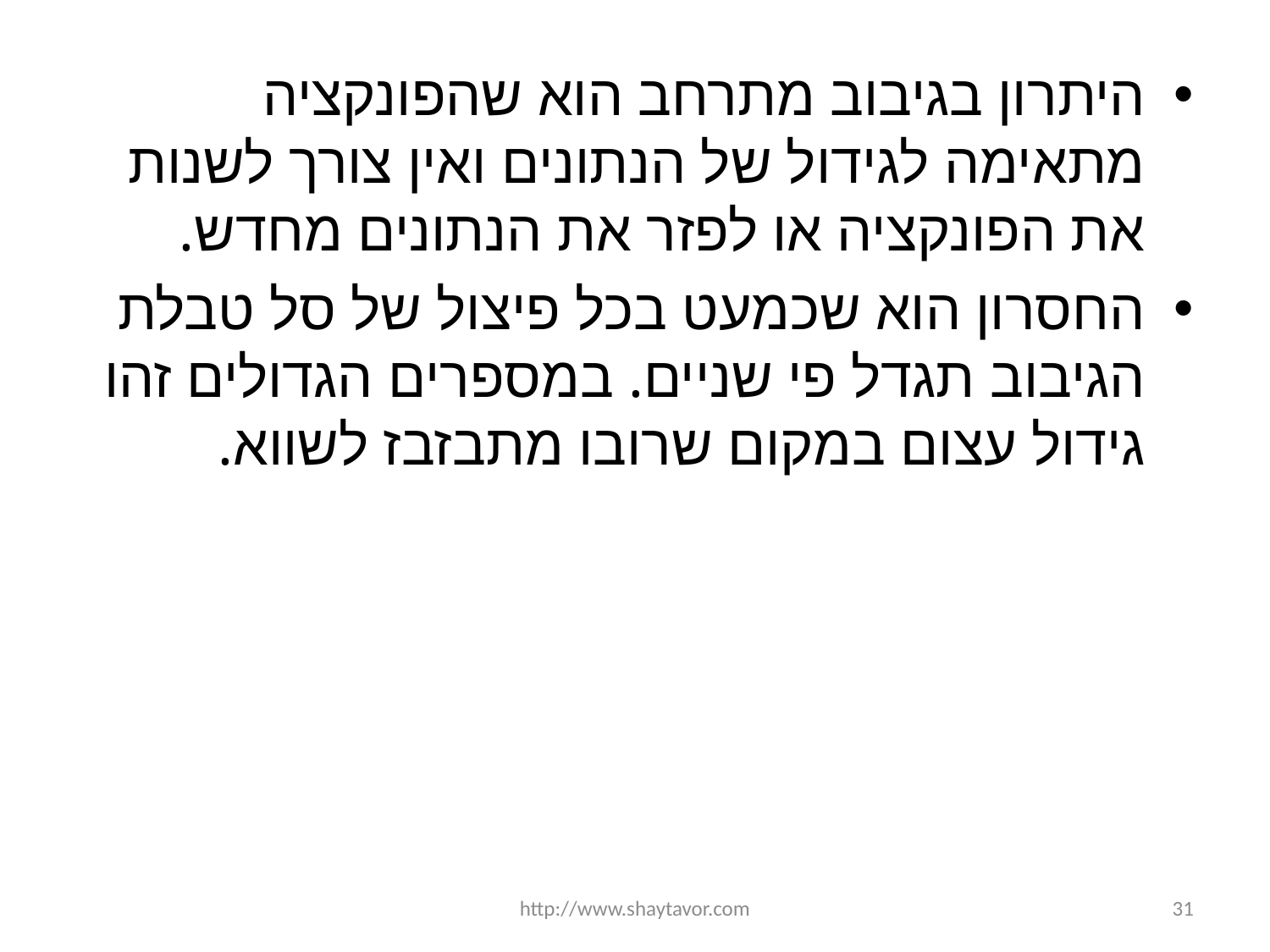

היתרון בגיבוב מתרחב הוא שהפונקציה מתאימה לגידול של הנתונים ואין צורך לשנות את הפונקציה או לפזר את הנתונים מחדש.
החסרון הוא שכמעט בכל פיצול של סל טבלת הגיבוב תגדל פי שניים. במספרים הגדולים זהו גידול עצום במקום שרובו מתבזבז לשווא.
http://www.shaytavor.com
31